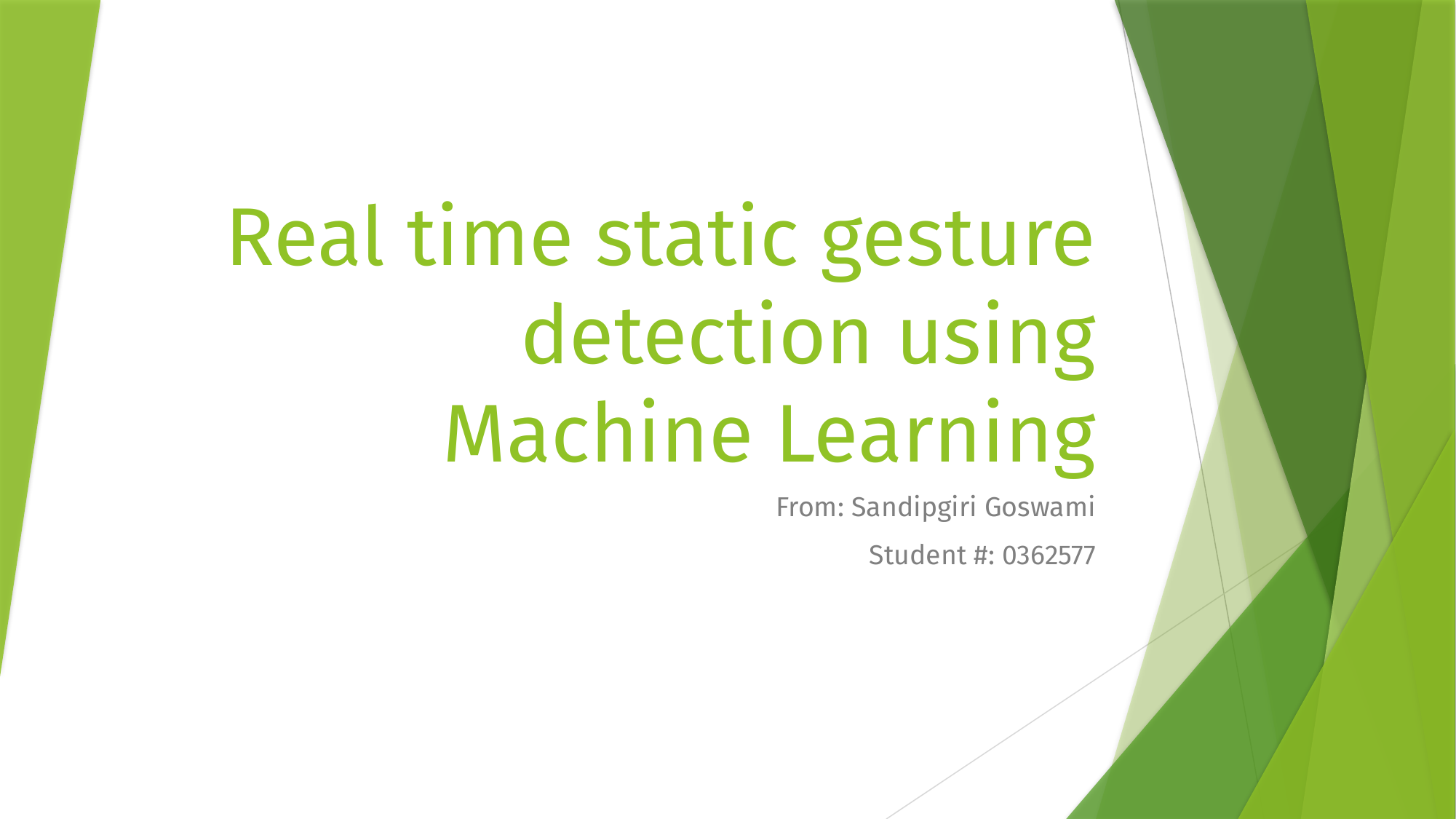

# Real time static gesture detection using Machine Learning
From: Sandipgiri Goswami
Student #: 0362577